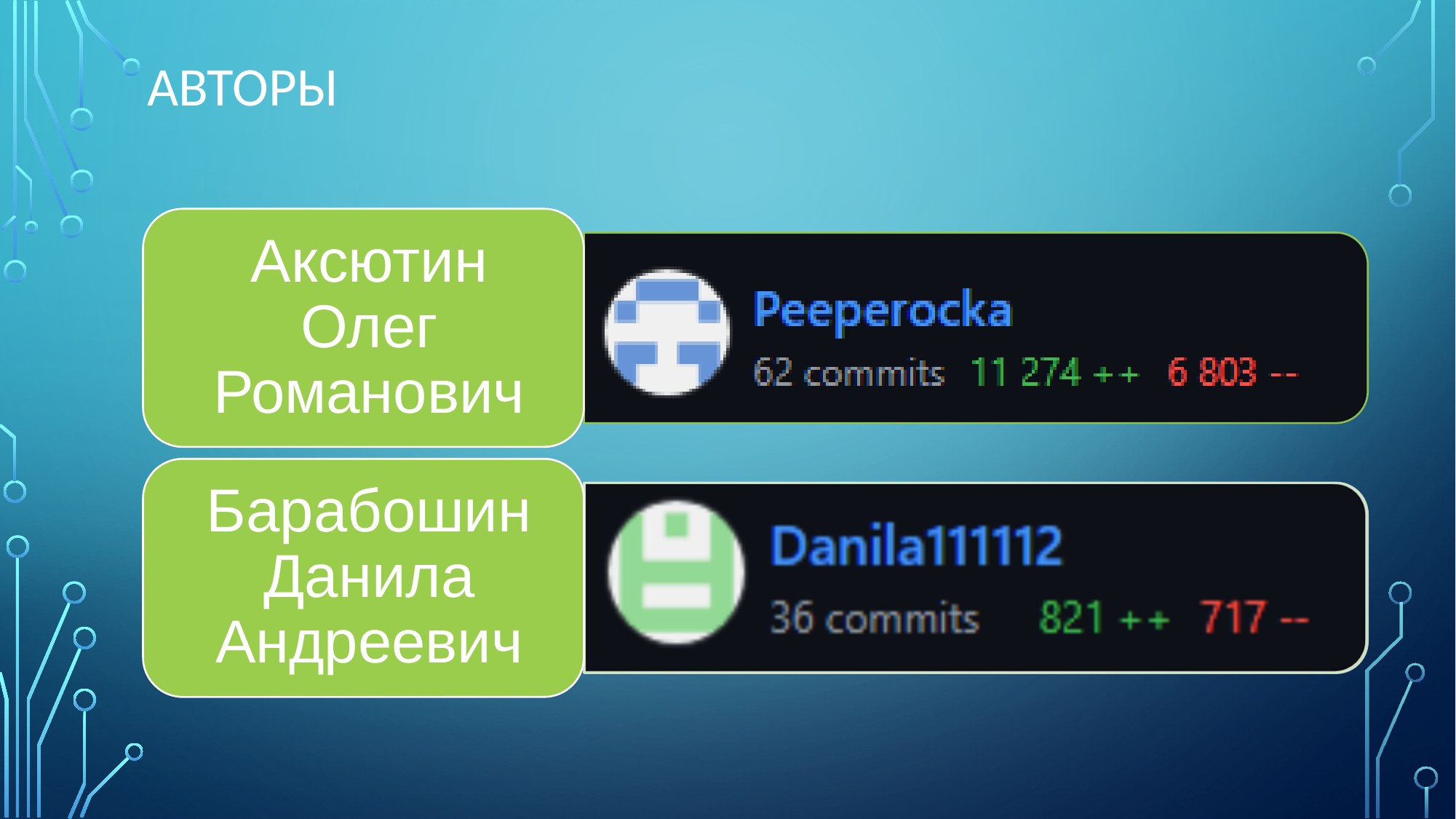

# Авторы

Аксютин Олег Романович

Барабошин Данила Андреевич